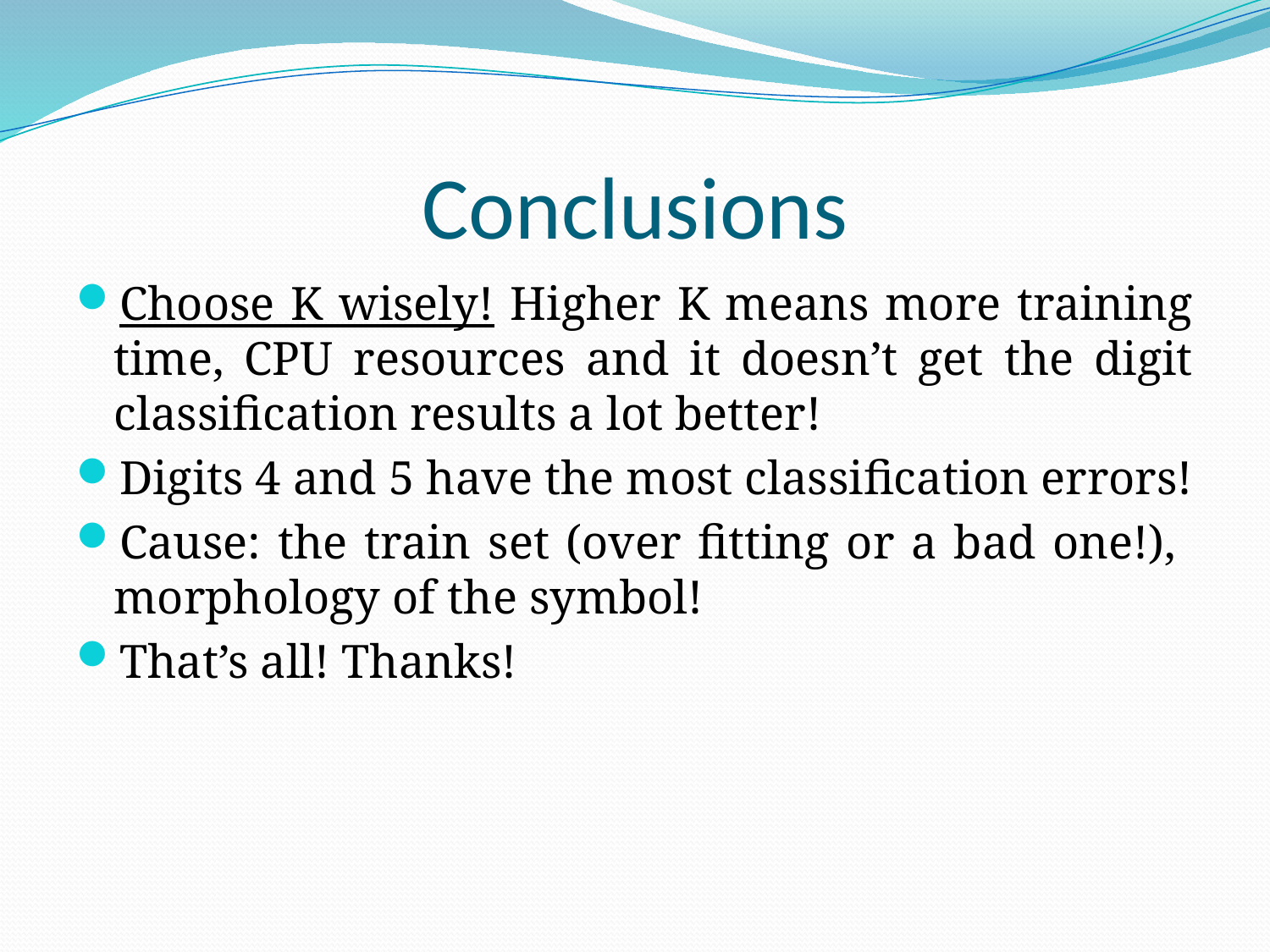

# Conclusions
Choose K wisely! Higher K means more training time, CPU resources and it doesn’t get the digit classification results a lot better!
Digits 4 and 5 have the most classification errors!
Cause: the train set (over fitting or a bad one!),  morphology of the symbol!
That’s all! Thanks!